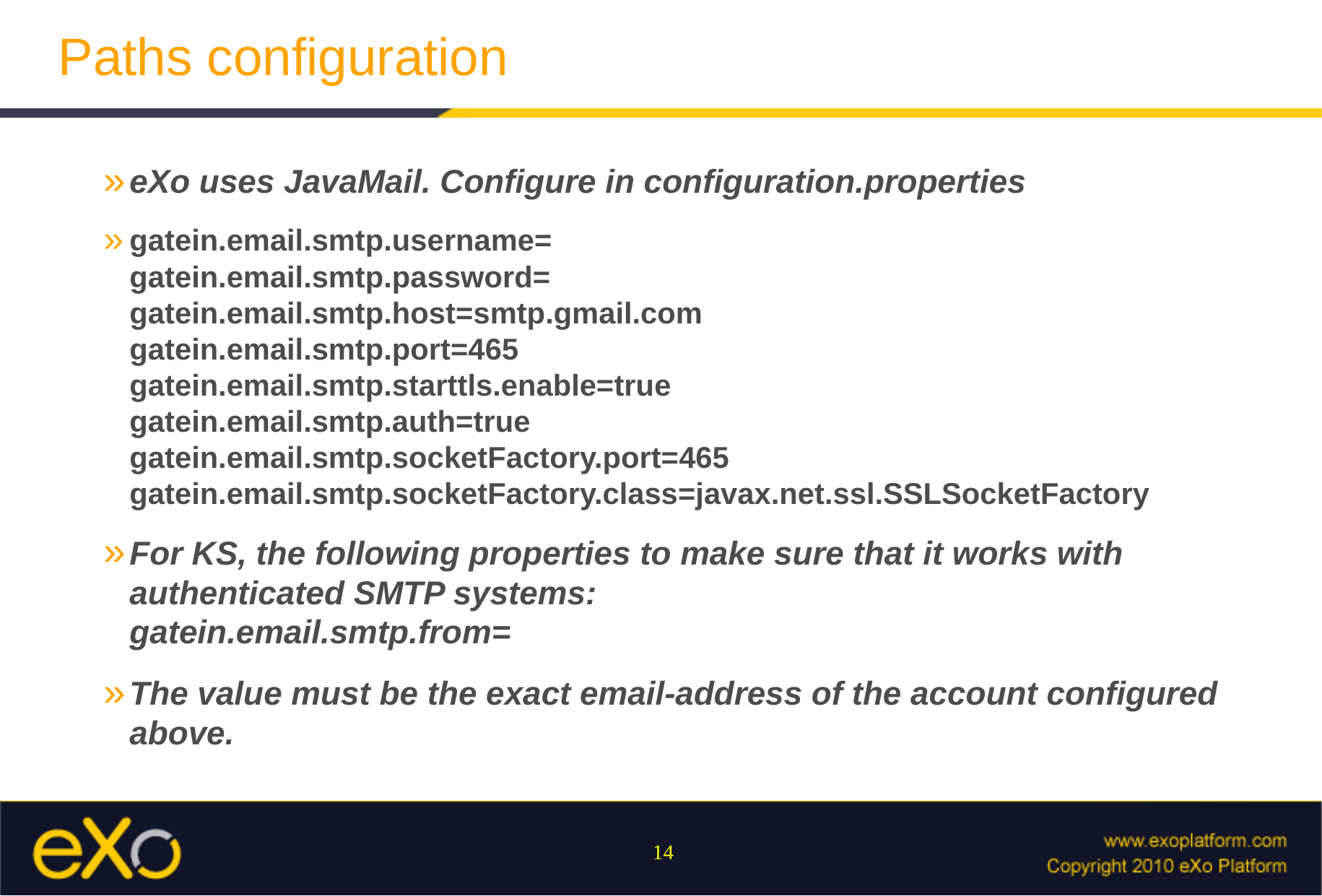

# Paths configuration
eXo uses JavaMail. Configure in configuration.properties
gatein.email.smtp.username=
gatein.email.smtp.password=
gatein.email.smtp.host=smtp.gmail.com
gatein.email.smtp.port=465
gatein.email.smtp.starttls.enable=true
gatein.email.smtp.auth=true
gatein.email.smtp.socketFactory.port=465 gatein.email.smtp.socketFactory.class=javax.net.ssl.SSLSocketFactory
For KS, the following properties to make sure that it works with authenticated SMTP systems:
gatein.email.smtp.from=
The value must be the exact email-address of the account configured above.